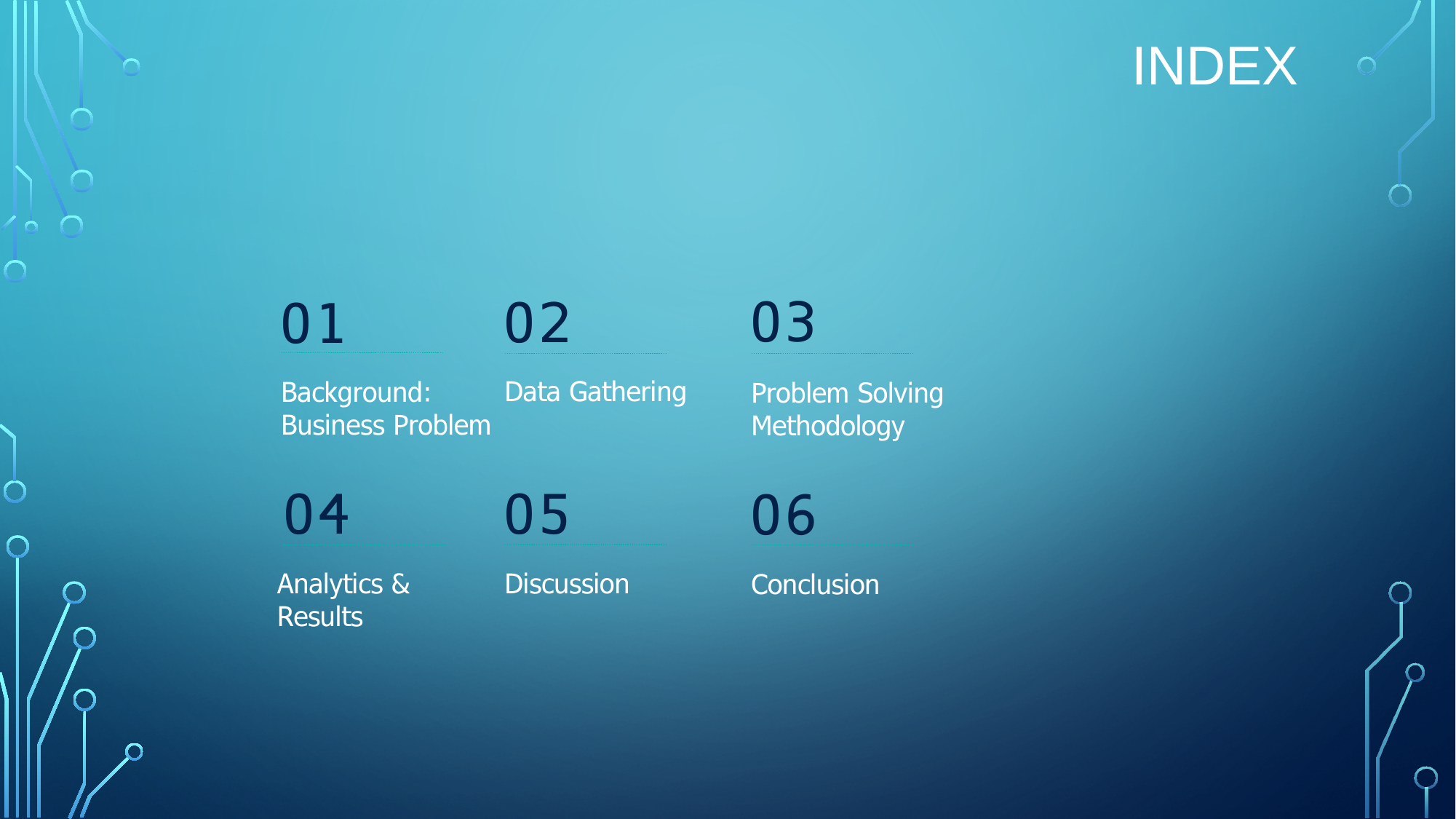

# index
03
02
01

Data Gathering
Background: Business Problem
Problem Solving Methodology
04
05
06

Analytics & Results
Discussion
Conclusion